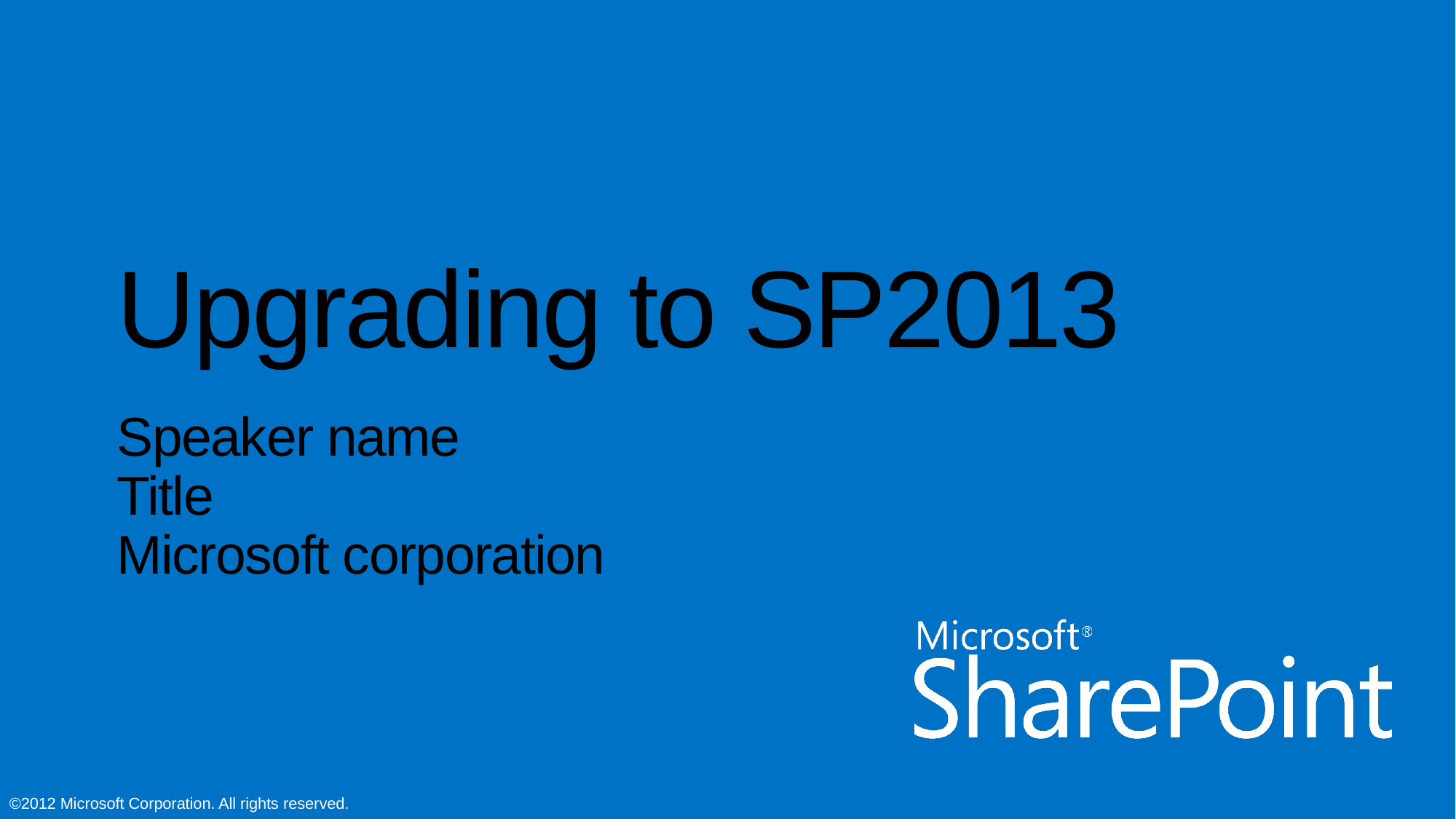

# Upgrading to SP2013
Speaker name
Title
Microsoft corporation